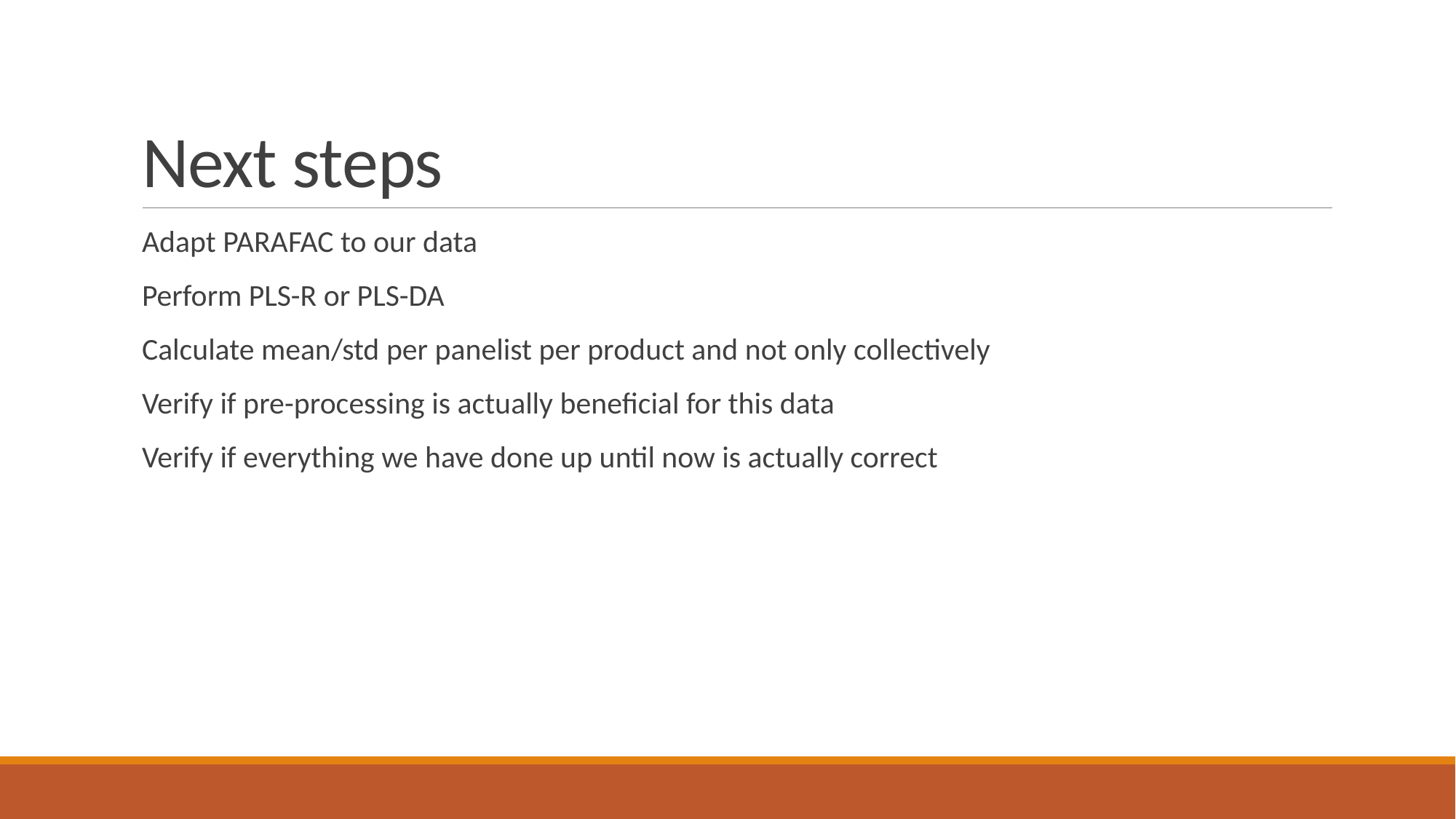

# Next steps
Adapt PARAFAC to our data
Perform PLS-R or PLS-DA
Calculate mean/std per panelist per product and not only collectively
Verify if pre-processing is actually beneficial for this data
Verify if everything we have done up until now is actually correct